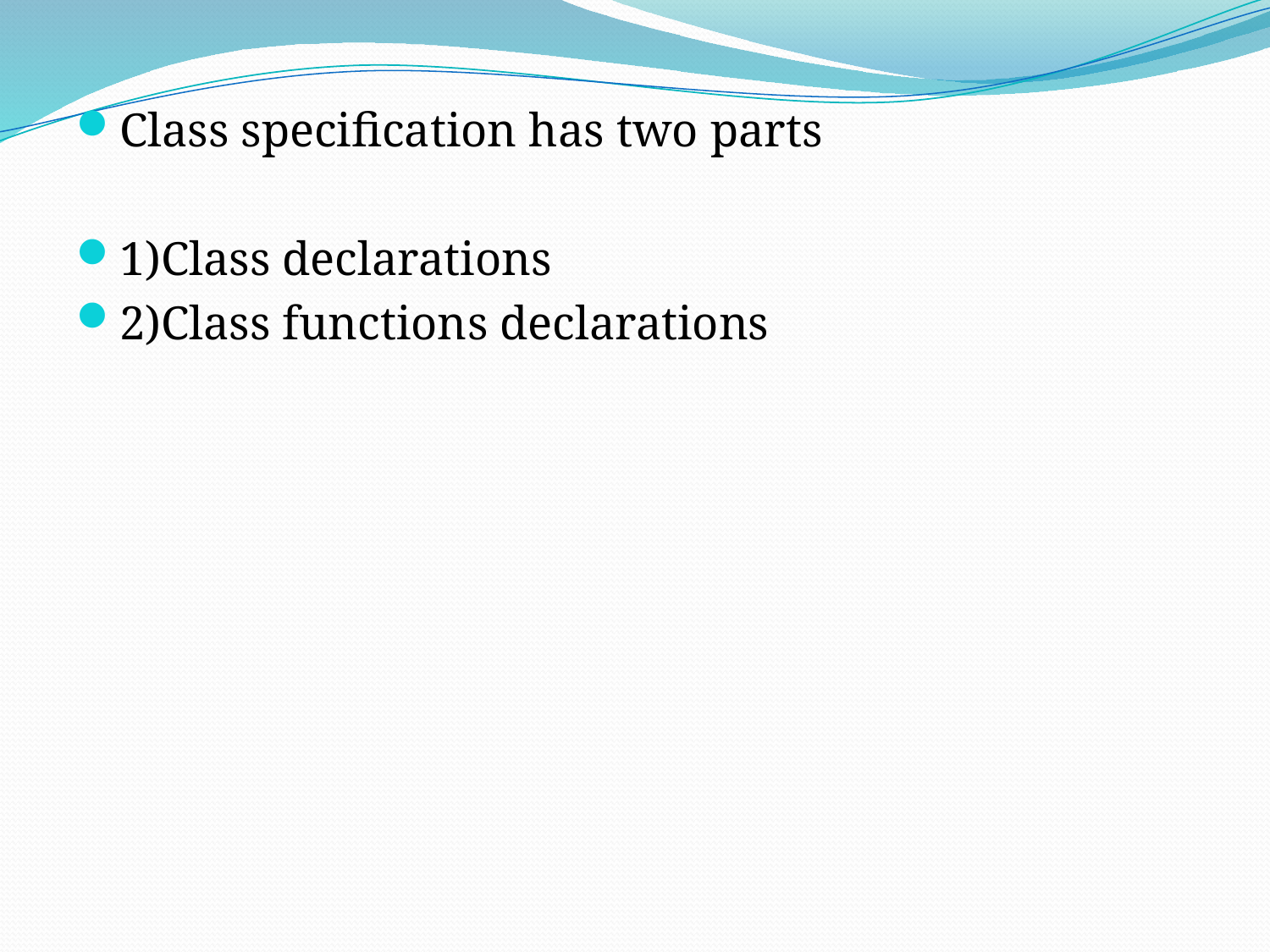

Class specification has two parts

1)Class declarations
2)Class functions declarations